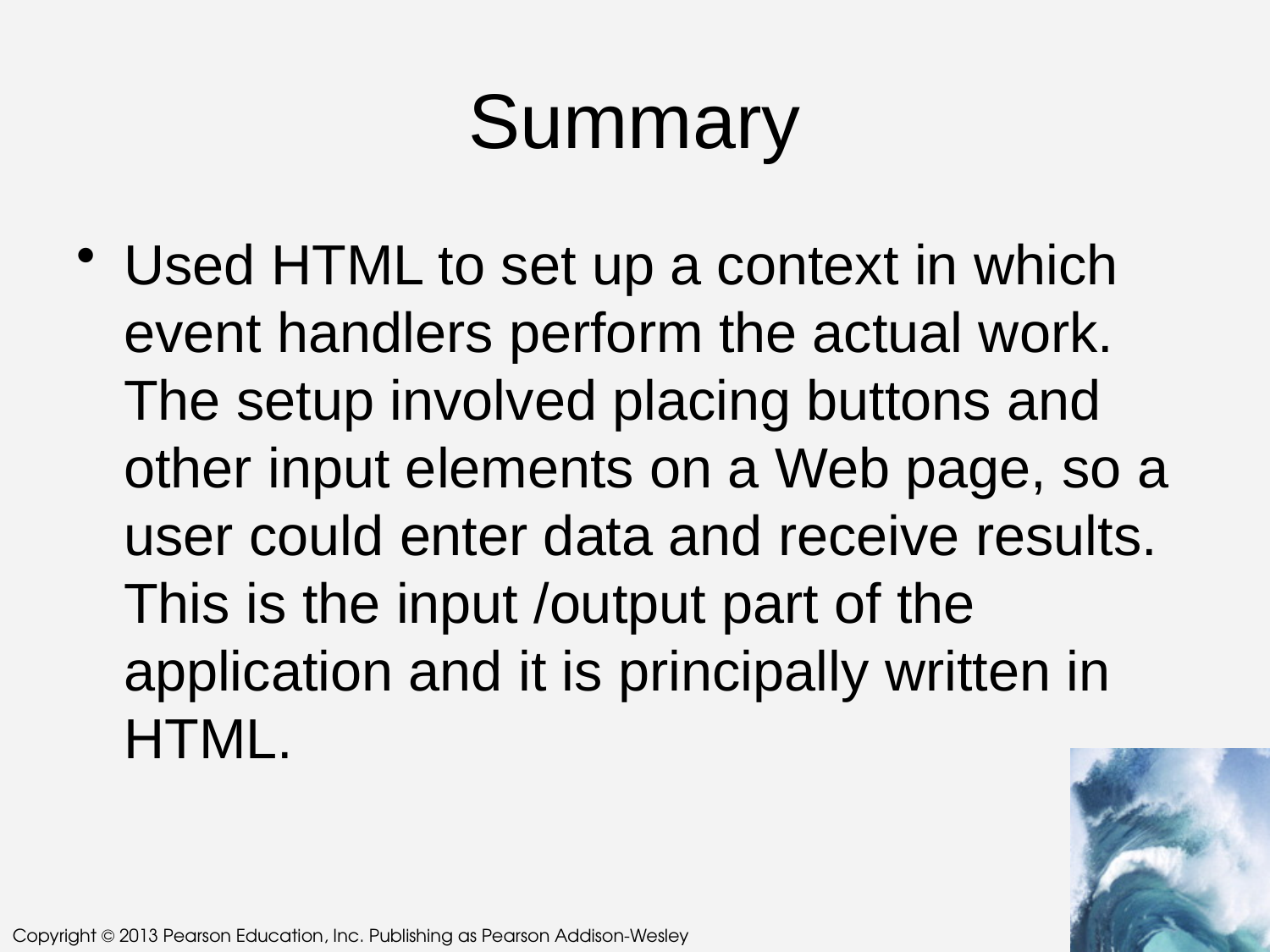

# Summary
Used HTML to set up a context in which event handlers perform the actual work. The setup involved placing buttons and other input elements on a Web page, so a user could enter data and receive results. This is the input /output part of the application and it is principally written in HTML.